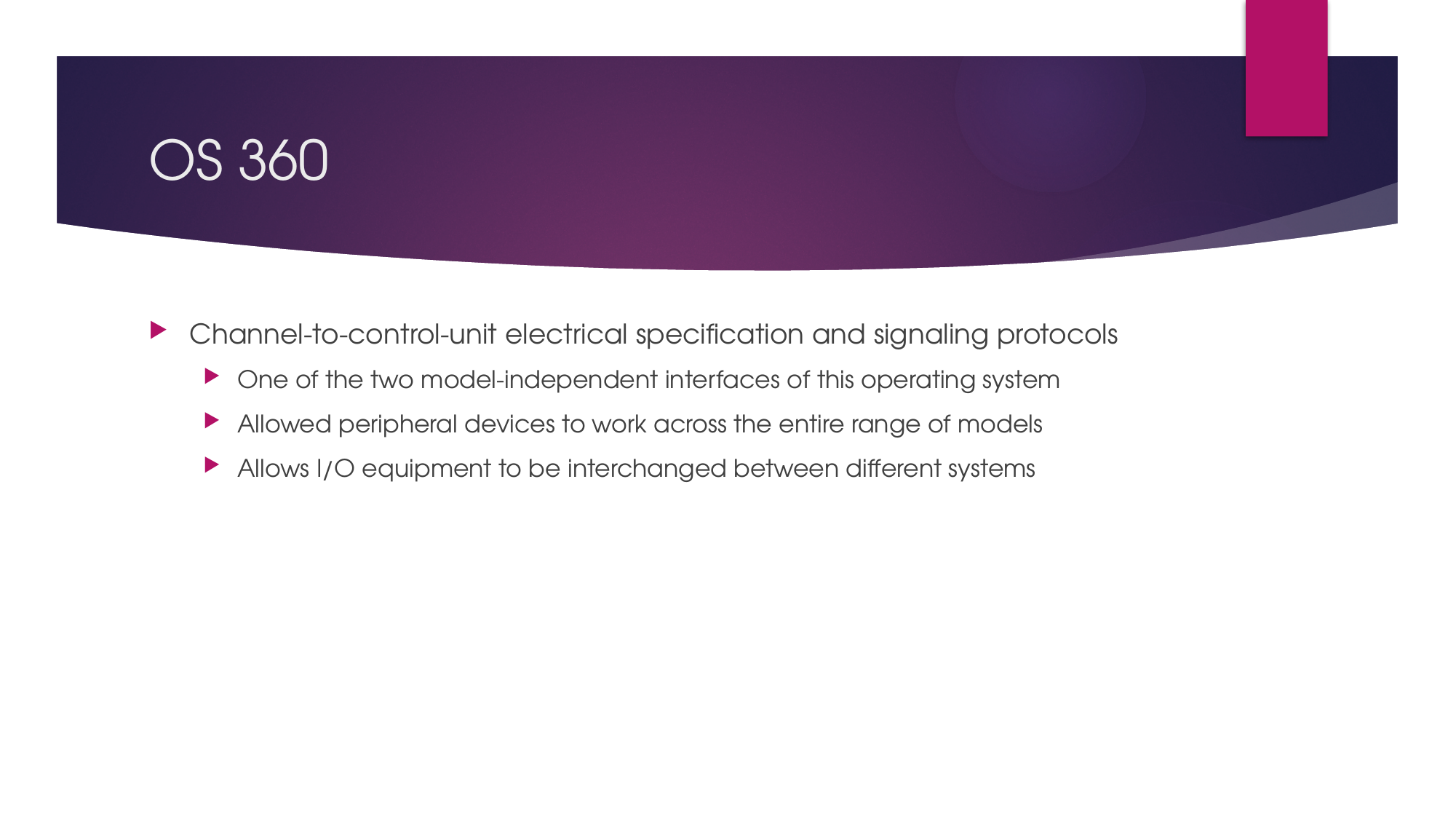

# OS 360
Channel-to-control-unit electrical specification and signaling protocols
One of the two model-independent interfaces of this operating system
Allowed peripheral devices to work across the entire range of models
Allows I/O equipment to be interchanged between different systems